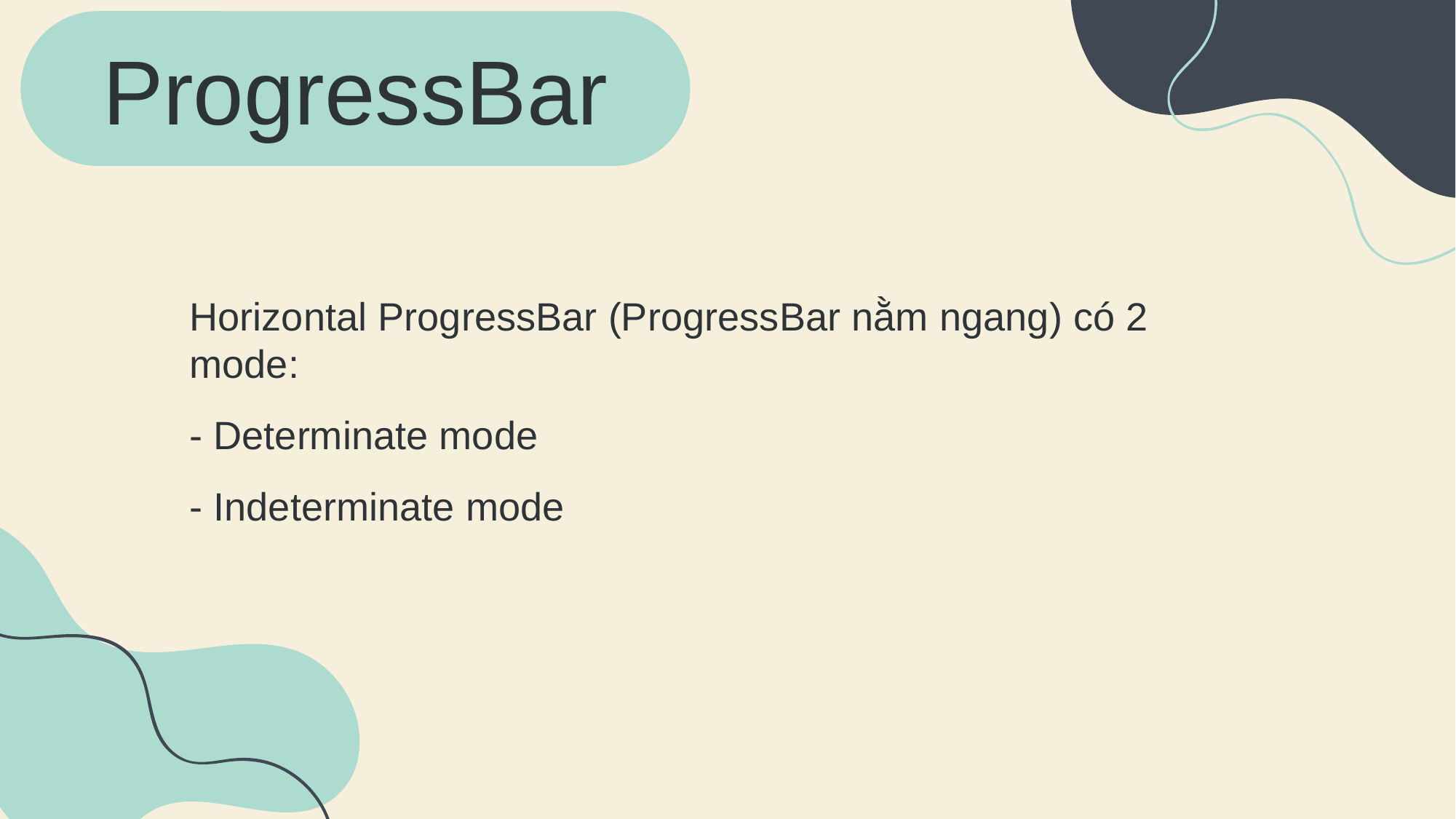

ProgressBar
Horizontal ProgressBar (ProgressBar nằm ngang) có 2 mode:
- Determinate mode
- Indeterminate mode